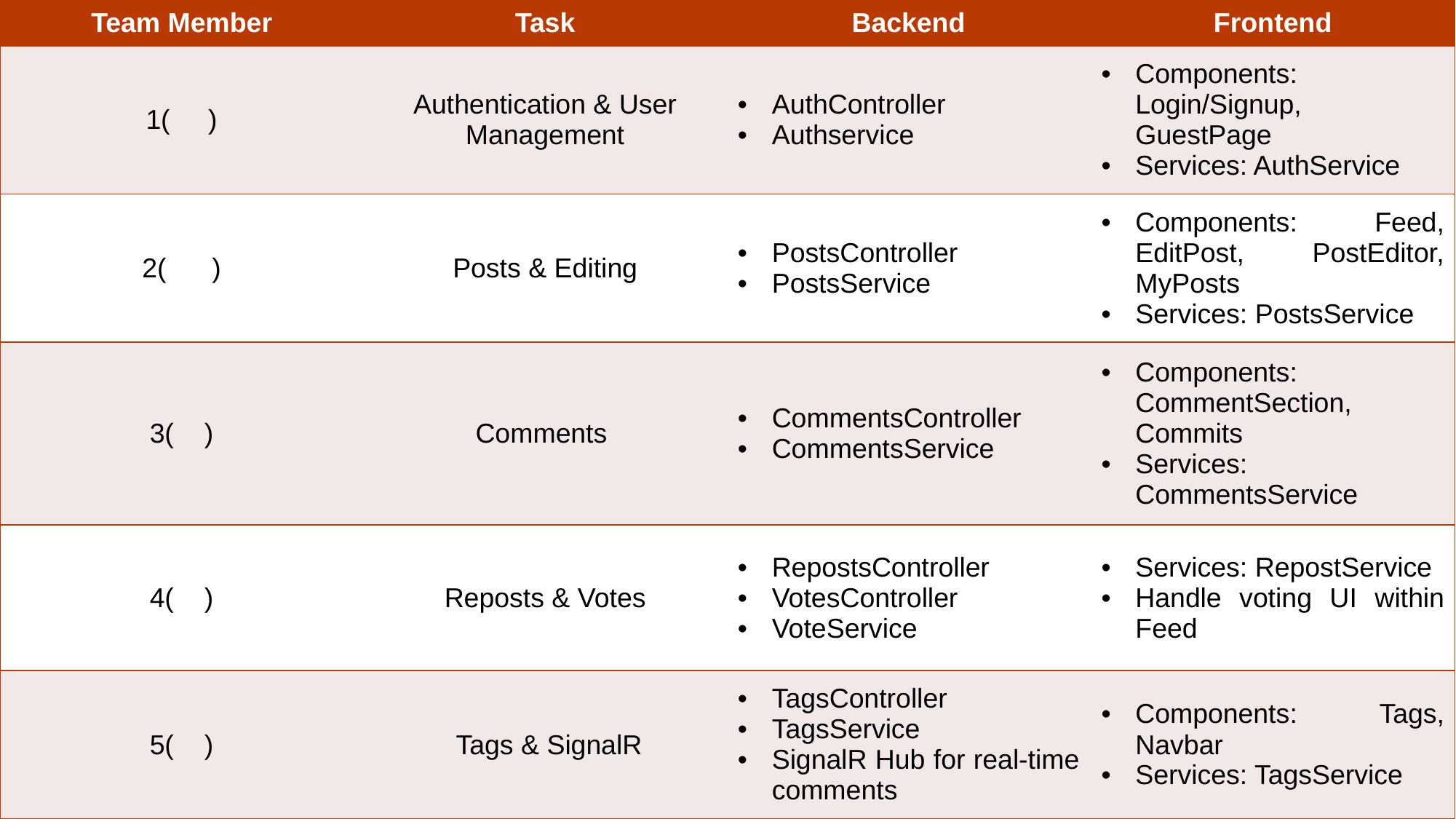

| Team Member | Task | Backend | Frontend |
| --- | --- | --- | --- |
| 1( ) | Authentication & User Management | AuthController Authservice | Components: Login/Signup, GuestPage Services: AuthService |
| 2( ) | Posts & Editing | PostsController PostsService | Components: Feed, EditPost, PostEditor, MyPosts Services: PostsService |
| 3( ) | Comments | CommentsController CommentsService | Components: CommentSection, Commits Services: CommentsService |
| 4( ) | Reposts & Votes | RepostsController VotesController VoteService | Services: RepostService Handle voting UI within Feed |
| 5( ) | Tags & SignalR | TagsController TagsService SignalR Hub for real-time comments | Components: Tags, Navbar Services: TagsService |
16